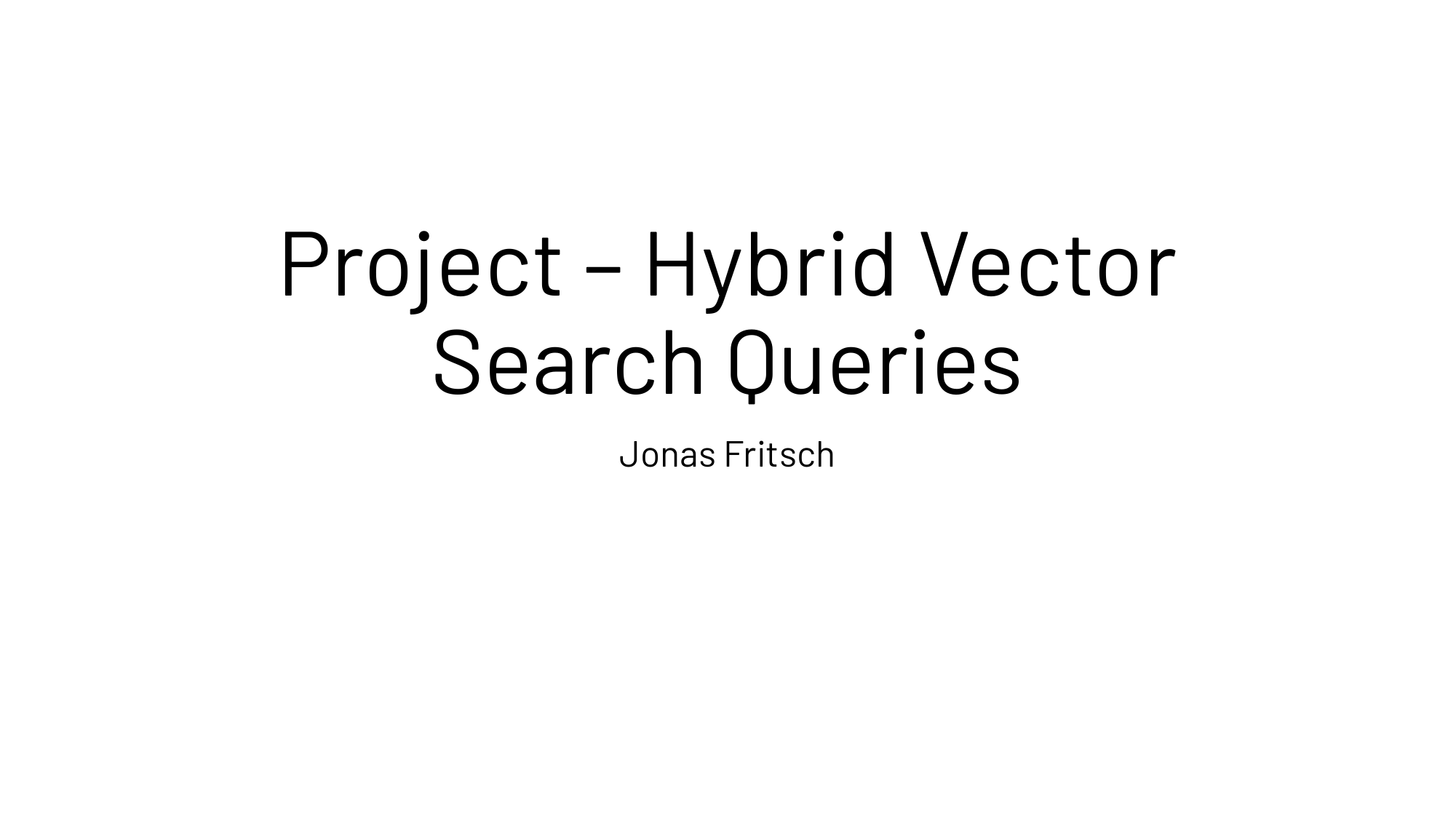

# Project – Hybrid Vector Search Queries
Jonas Fritsch